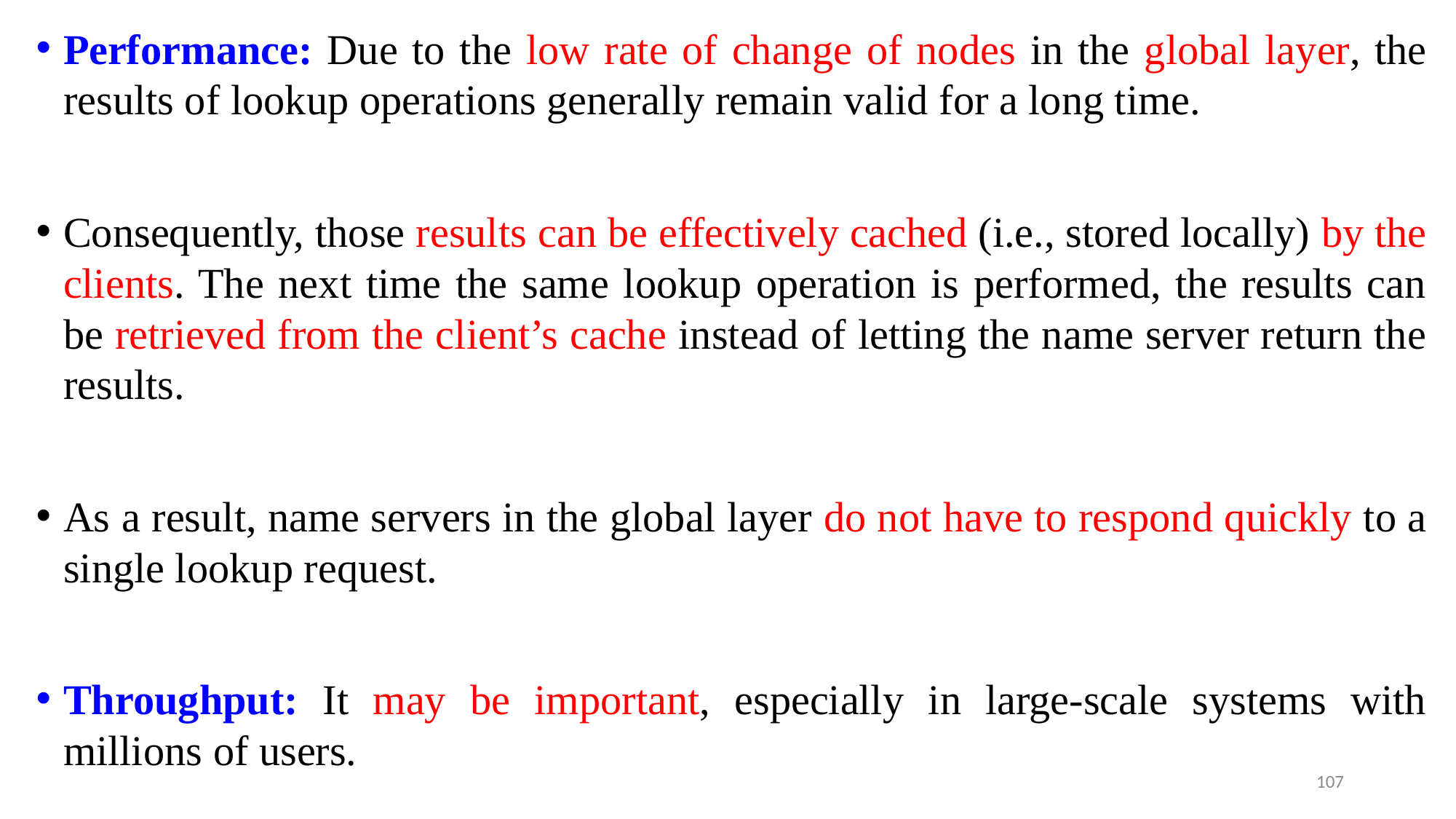

Performance: Due to the low rate of change of nodes in the global layer, the results of lookup operations generally remain valid for a long time.

Consequently, those results can be effectively cached (i.e., stored locally) by the clients. The next time the same lookup operation is performed, the results can be retrieved from the client’s cache instead of letting the name server return the results.

As a result, name servers in the global layer do not have to respond quickly to a single lookup request.

Throughput: It may be important, especially in large-scale systems with millions of users.
107